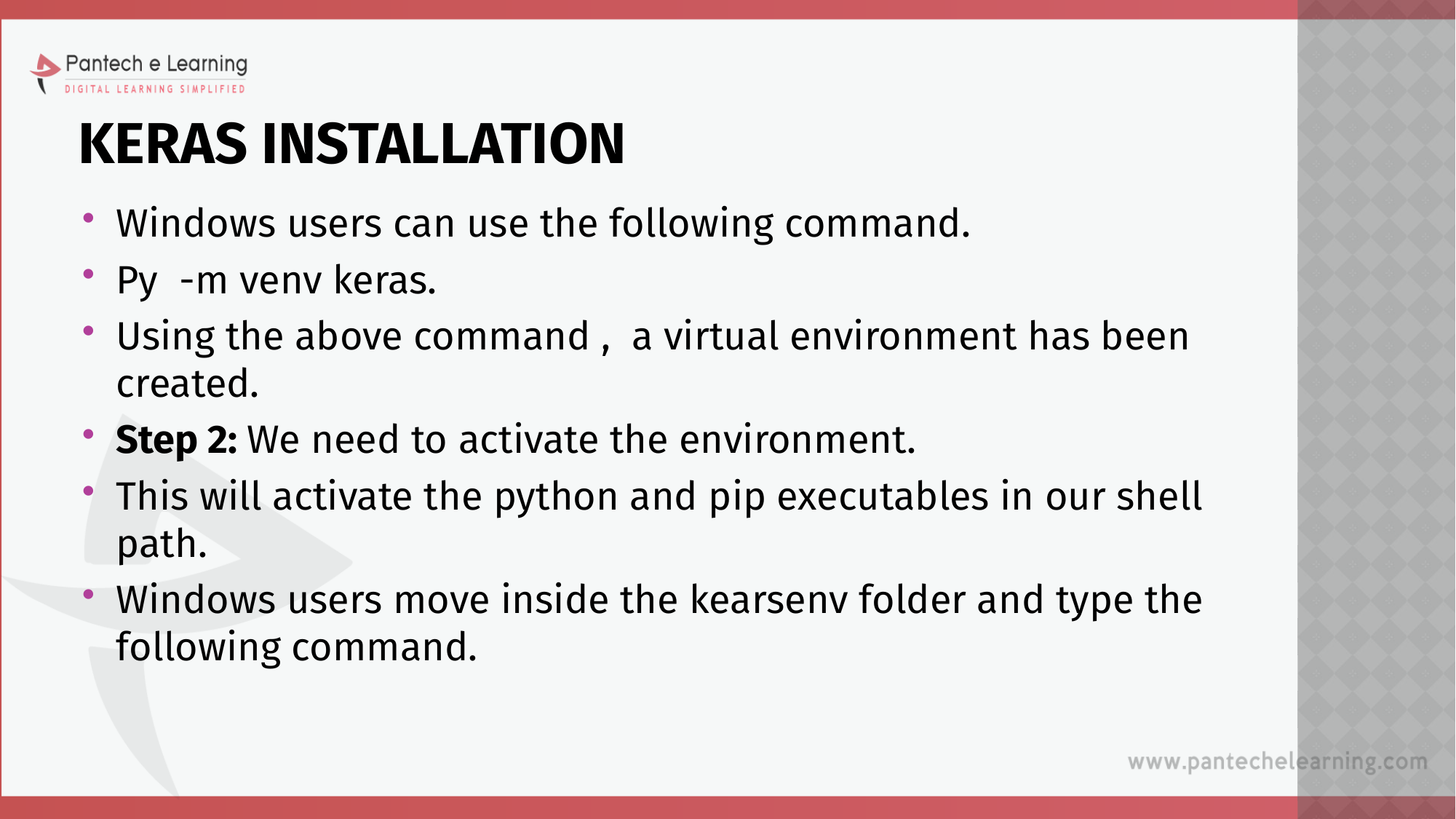

# Keras installation
Windows users can use the following command.
Py  -m venv keras.
Using the above command ,  a virtual environment has been created.
Step 2: We need to activate the environment.
This will activate the python and pip executables in our shell path.
Windows users move inside the kearsenv folder and type the following command.